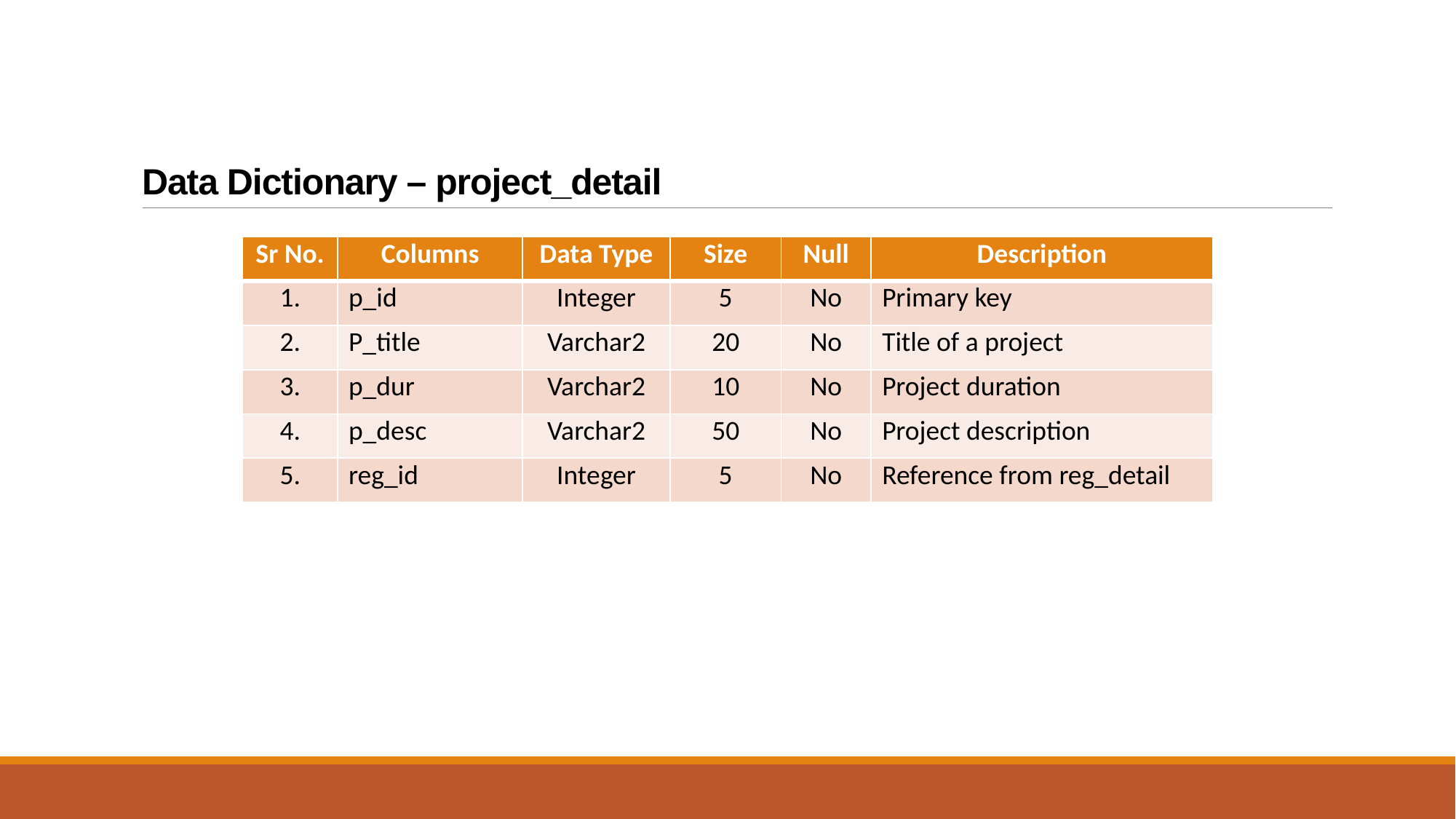

# Data Dictionary – project_detail
| Sr No. | Columns | Data Type | Size | Null | Description |
| --- | --- | --- | --- | --- | --- |
| 1. | p\_id | Integer | 5 | No | Primary key |
| 2. | P\_title | Varchar2 | 20 | No | Title of a project |
| 3. | p\_dur | Varchar2 | 10 | No | Project duration |
| 4. | p\_desc | Varchar2 | 50 | No | Project description |
| 5. | reg\_id | Integer | 5 | No | Reference from reg\_detail |